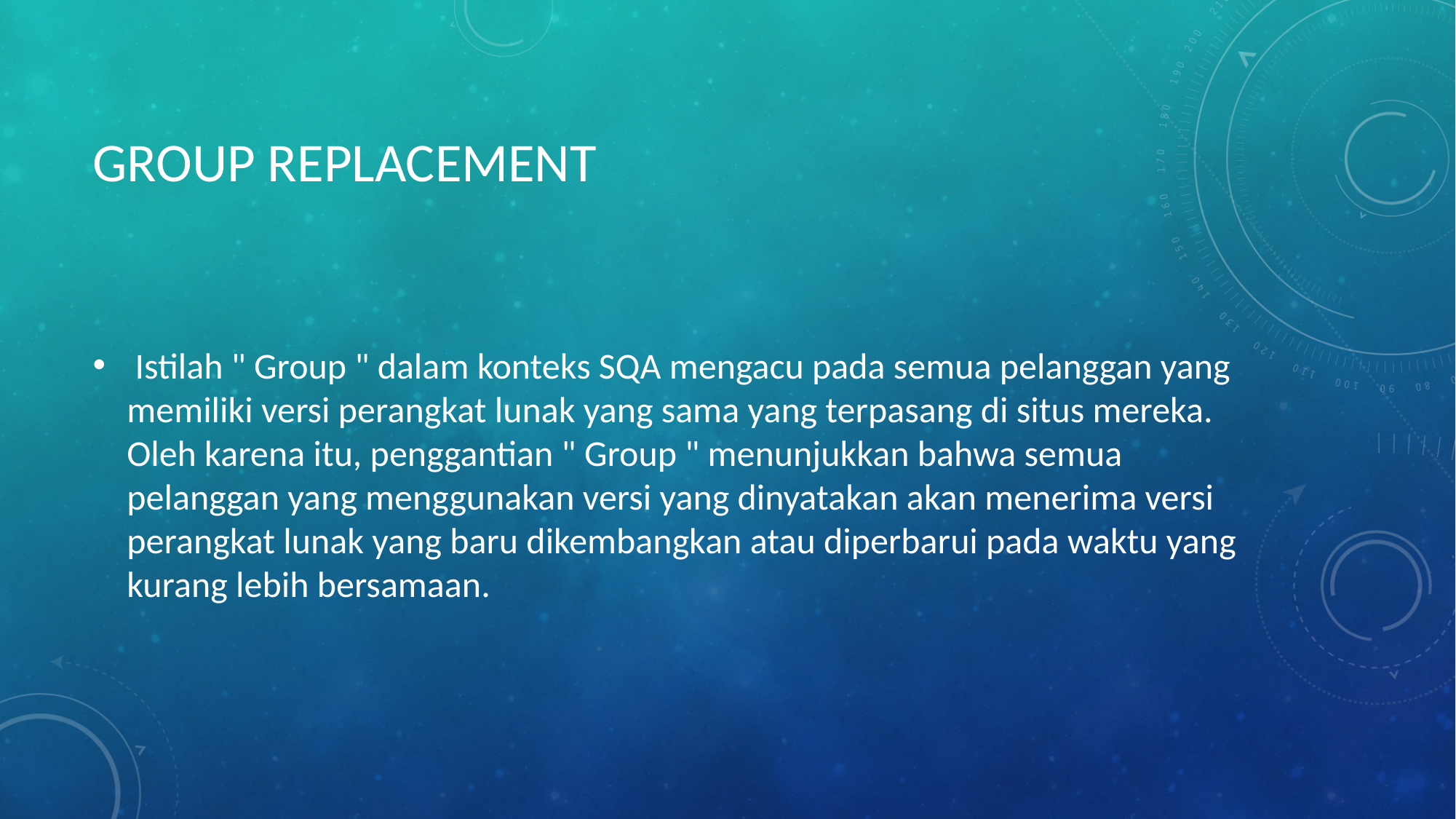

# Group replacement
 Istilah " Group " dalam konteks SQA mengacu pada semua pelanggan yang memiliki versi perangkat lunak yang sama yang terpasang di situs mereka. Oleh karena itu, penggantian " Group " menunjukkan bahwa semua pelanggan yang menggunakan versi yang dinyatakan akan menerima versi perangkat lunak yang baru dikembangkan atau diperbarui pada waktu yang kurang lebih bersamaan.